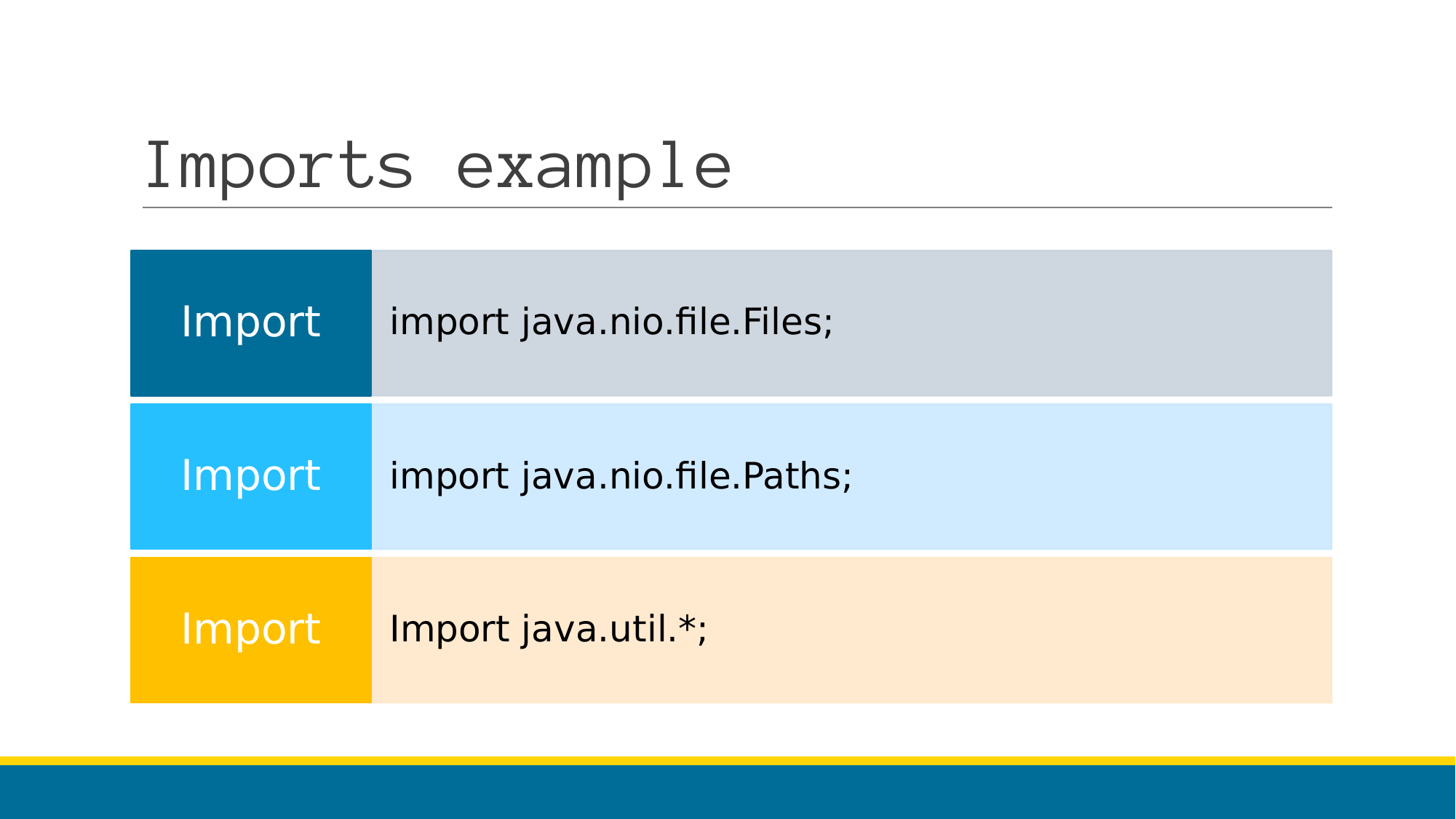

# Imports example

Import

import java.nio.file.Files;

Import

import java.nio.file.Paths;

Import

Import java.util.*;